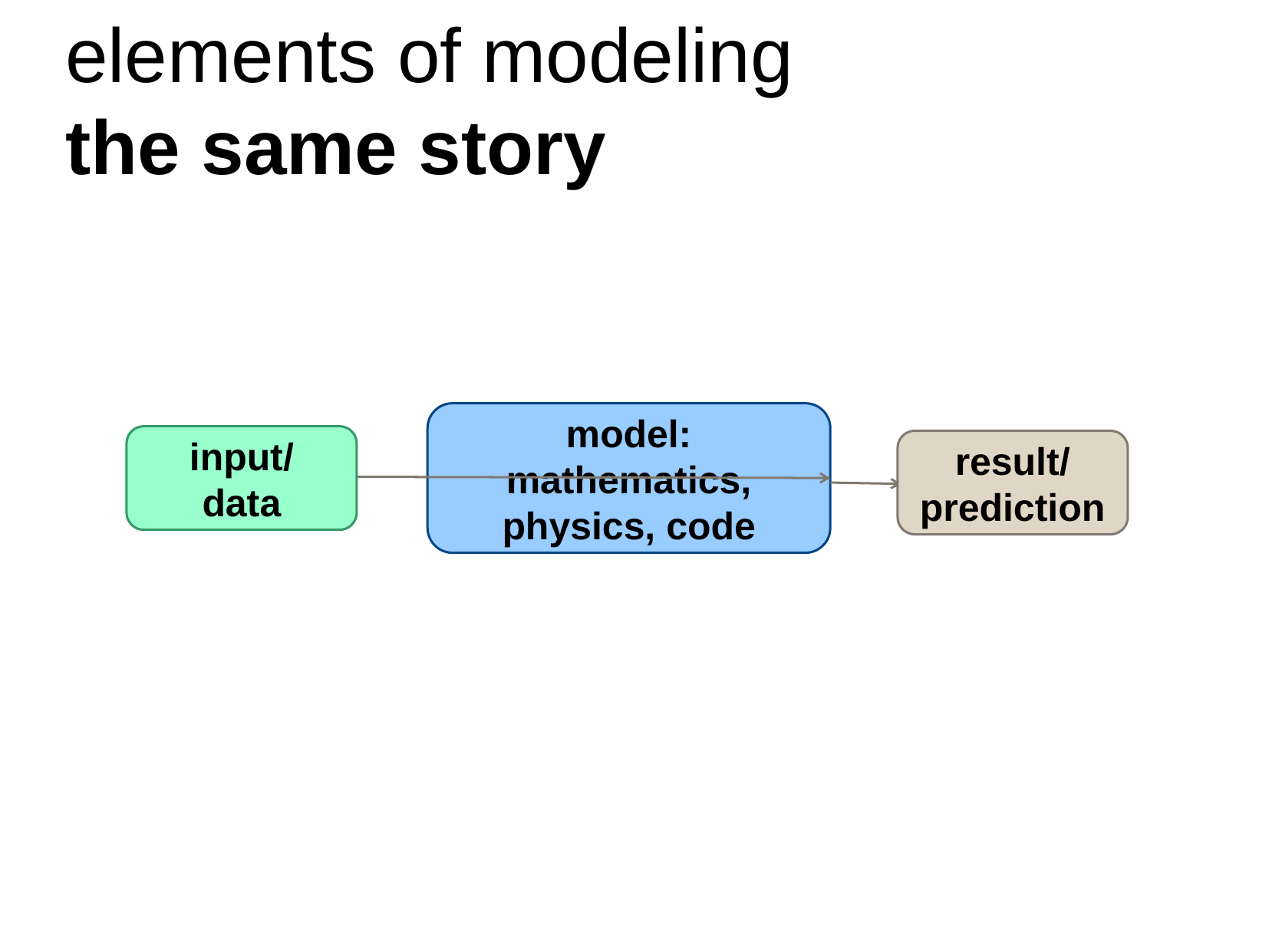

elements of modeling
the same story
model:
mathematics,
physics, code
input/
data
result/
prediction